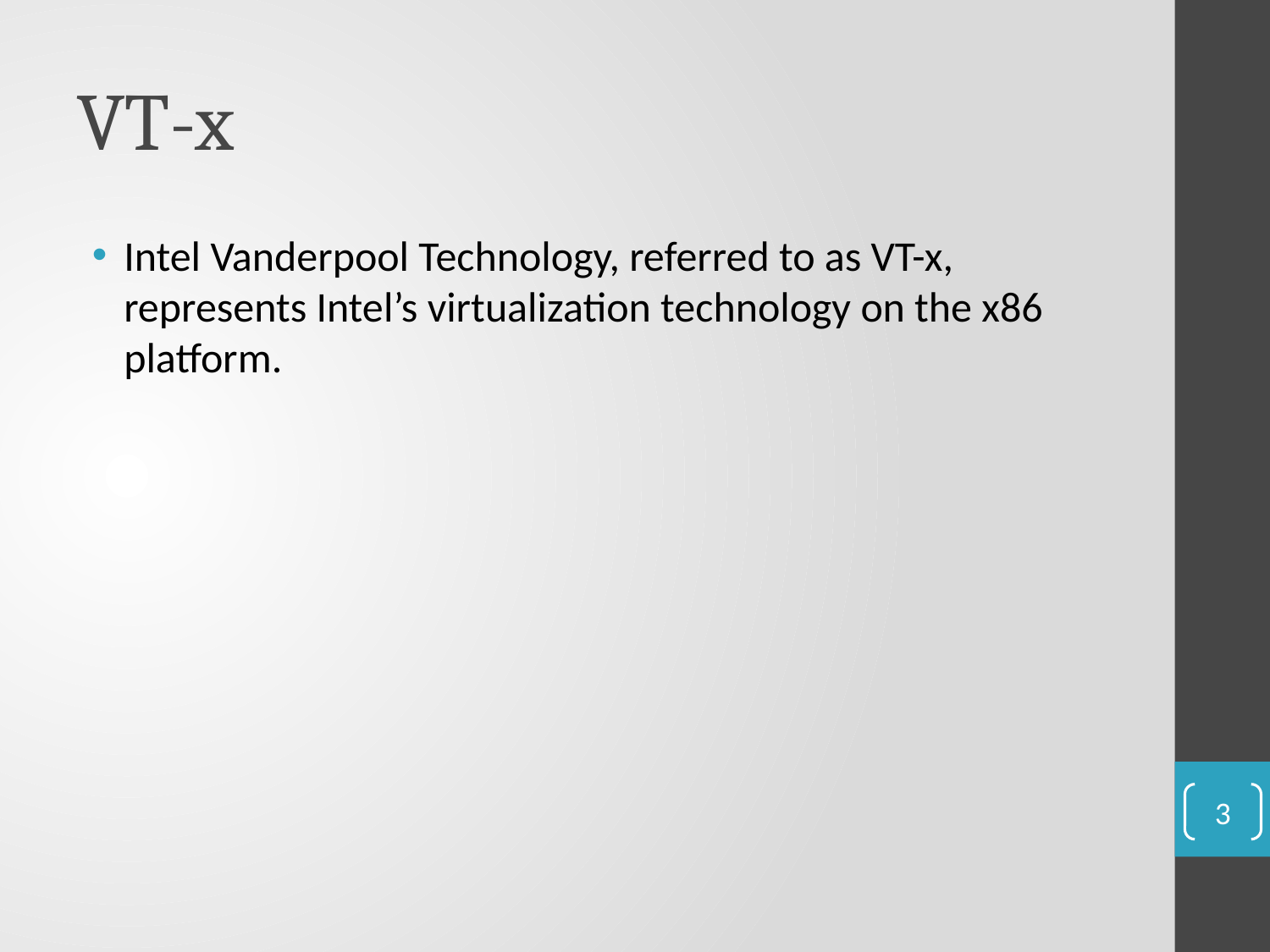

# VT-x
Intel Vanderpool Technology, referred to as VT-x,  represents Intel’s virtualization technology on the x86 platform.

3